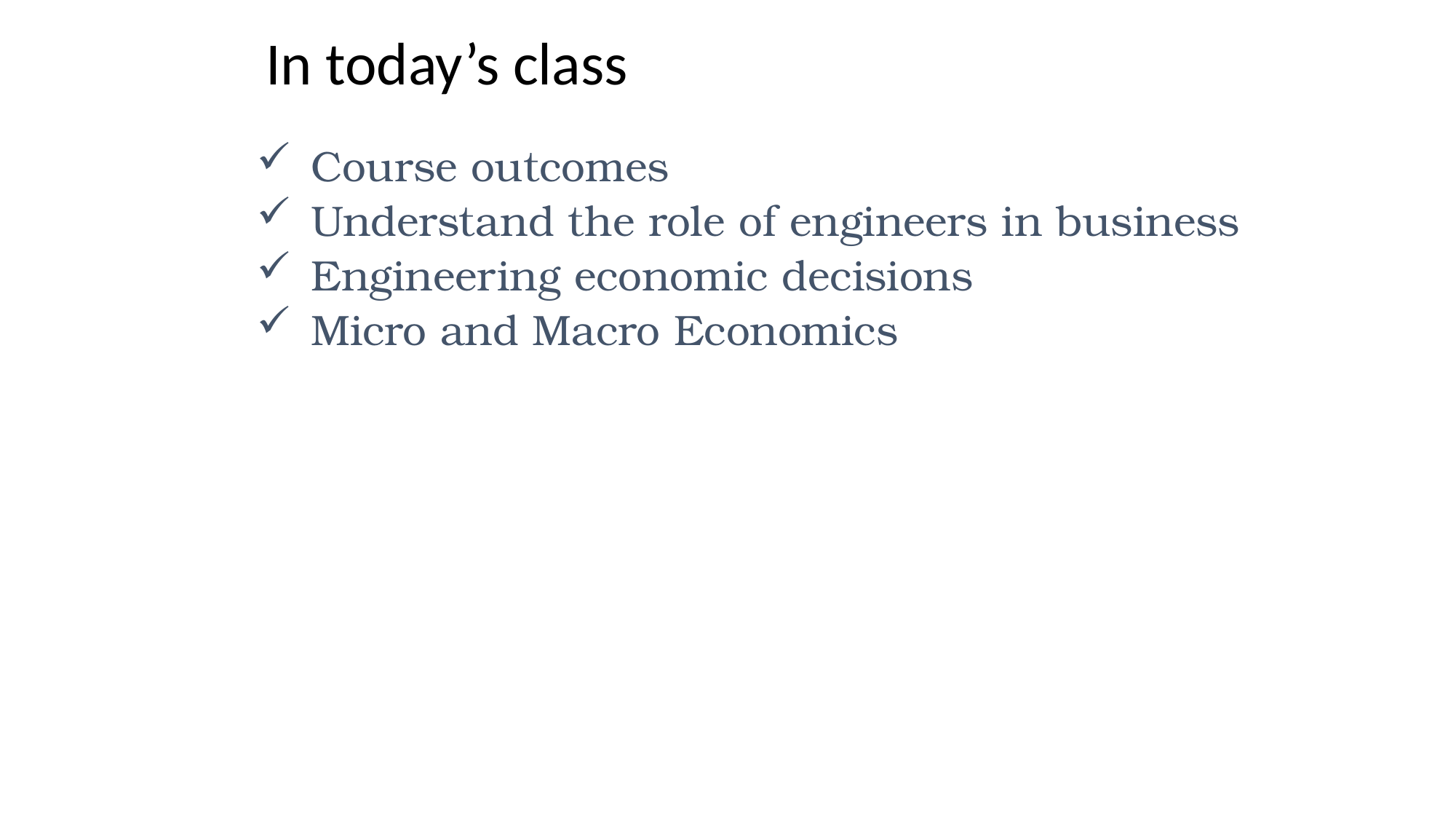

# In today’s class

Course outcomes
Understand the role of engineers in business
Engineering economic decisions
Micro and Macro Economics